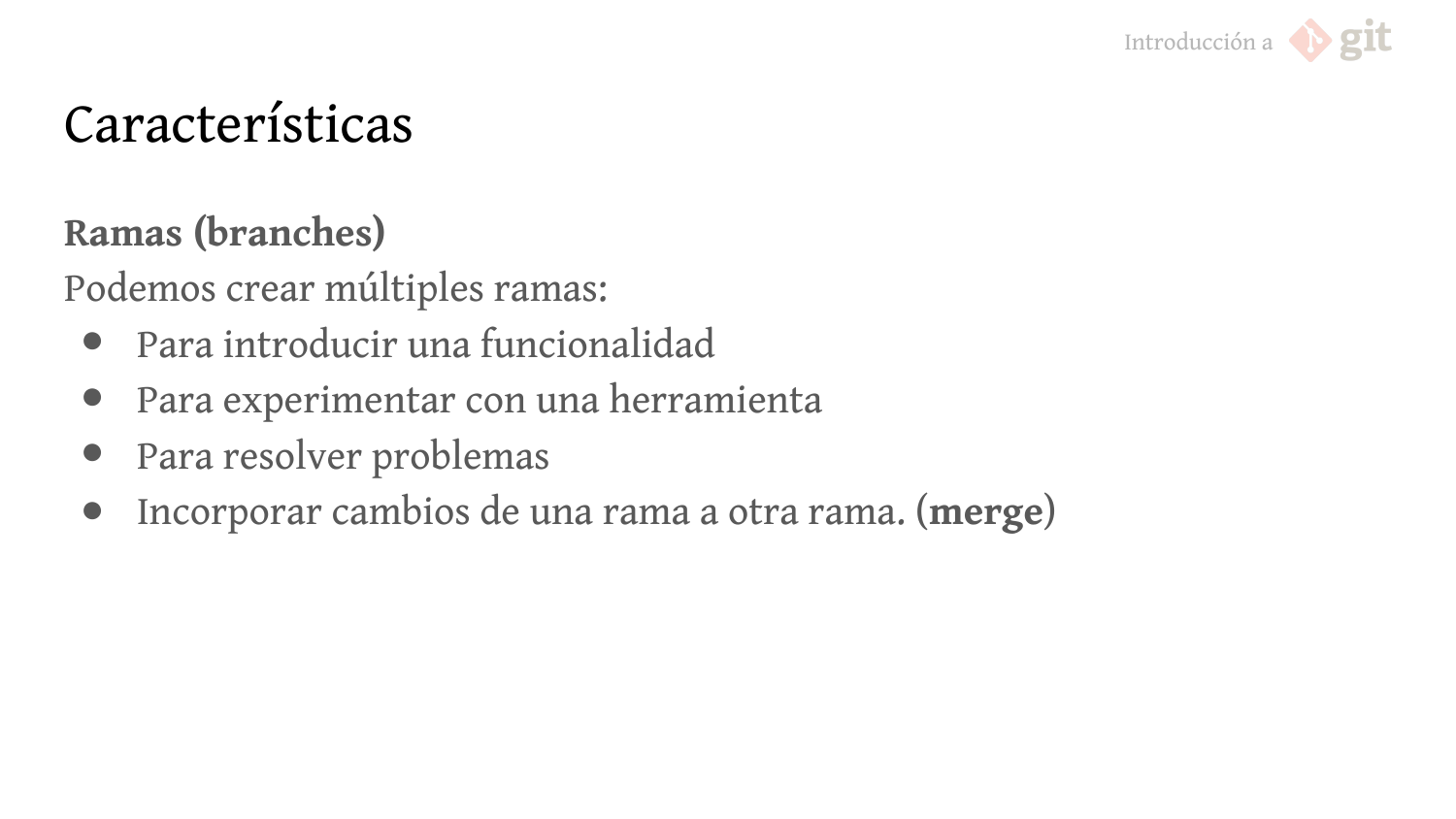

# Características

Ramas (branches)
Podemos crear múltiples ramas:
Para introducir una funcionalidad
Para experimentar con una herramienta
Para resolver problemas
Incorporar cambios de una rama a otra rama. (merge)